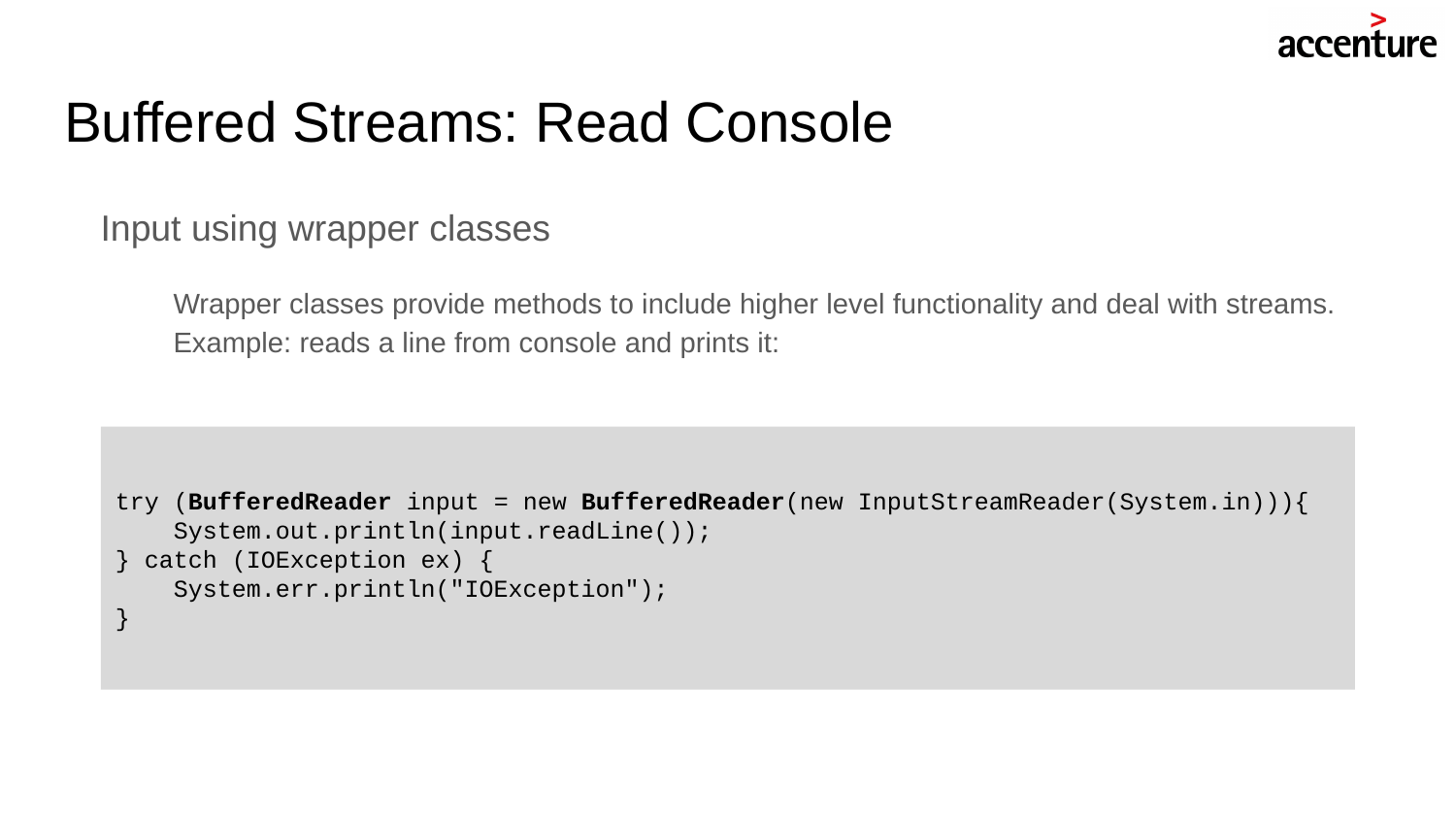

# Buffered Streams: Read Console
Input using wrapper classes
Wrapper classes provide methods to include higher level functionality and deal with streams.
Example: reads a line from console and prints it:

try (BufferedReader input = new BufferedReader(new InputStreamReader(System.in))){
    System.out.println(input.readLine());
} catch (IOException ex) {
    System.err.println("IOException");
}